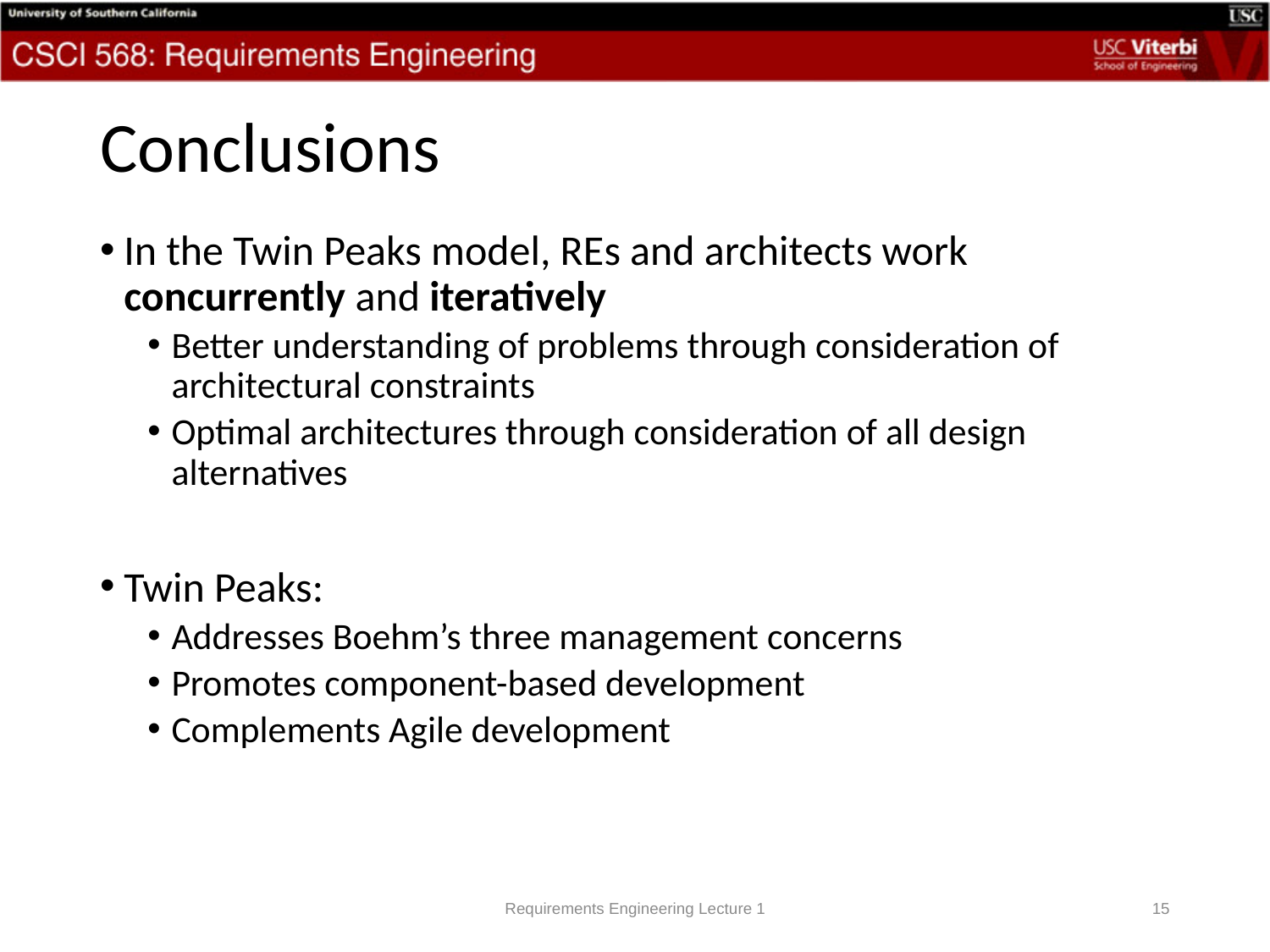

# Conclusions
In the Twin Peaks model, REs and architects work concurrently and iteratively
Better understanding of problems through consideration of architectural constraints
Optimal architectures through consideration of all design alternatives

Twin Peaks:
Addresses Boehm’s three management concerns
Promotes component-based development
Complements Agile development
Requirements Engineering Lecture 1
15